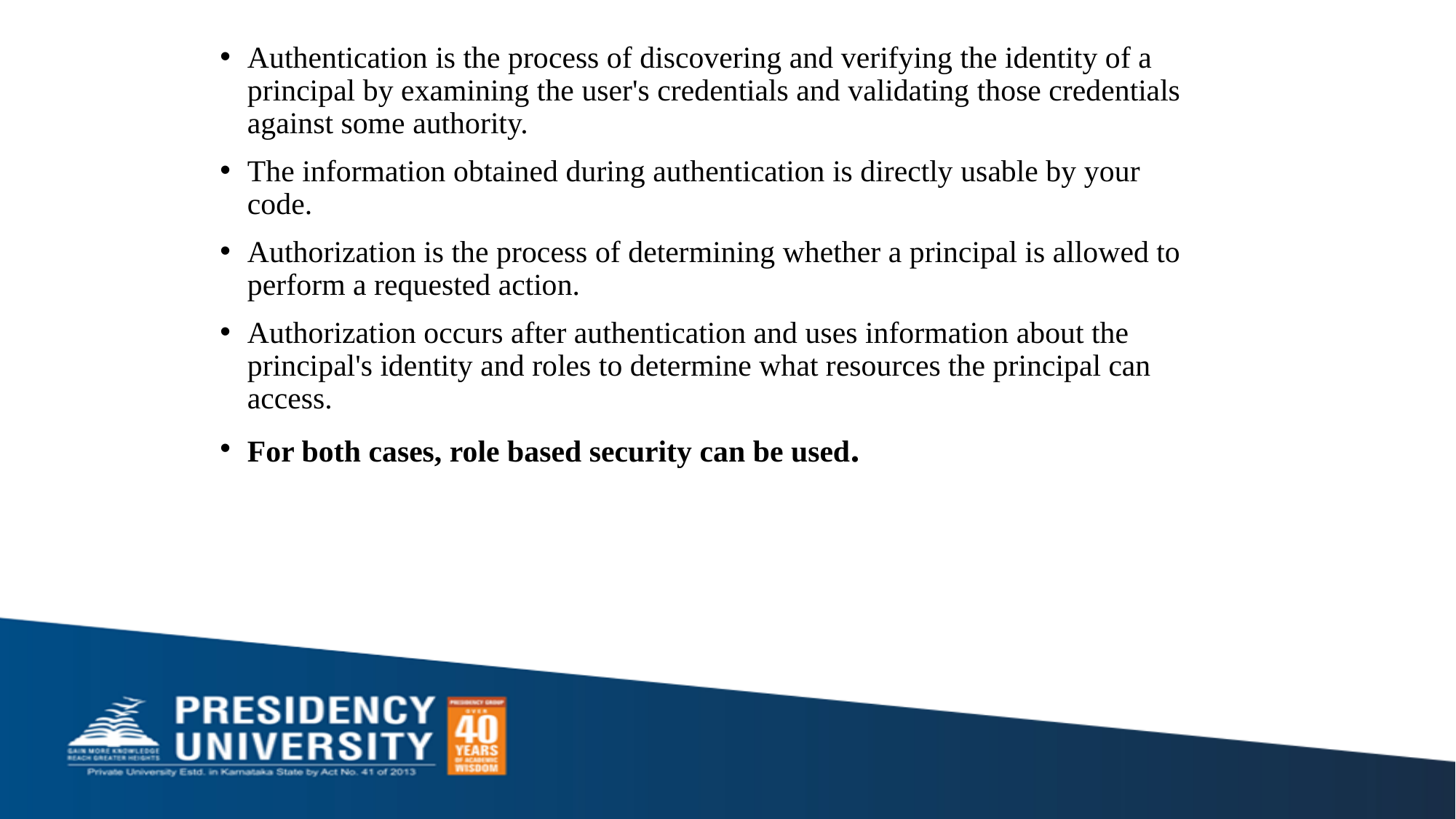

Authentication is the process of discovering and verifying the identity of a principal by examining the user's credentials and validating those credentials against some authority.
The information obtained during authentication is directly usable by your code.
Authorization is the process of determining whether a principal is allowed to perform a requested action.
Authorization occurs after authentication and uses information about the principal's identity and roles to determine what resources the principal can access.
For both cases, role based security can be used.